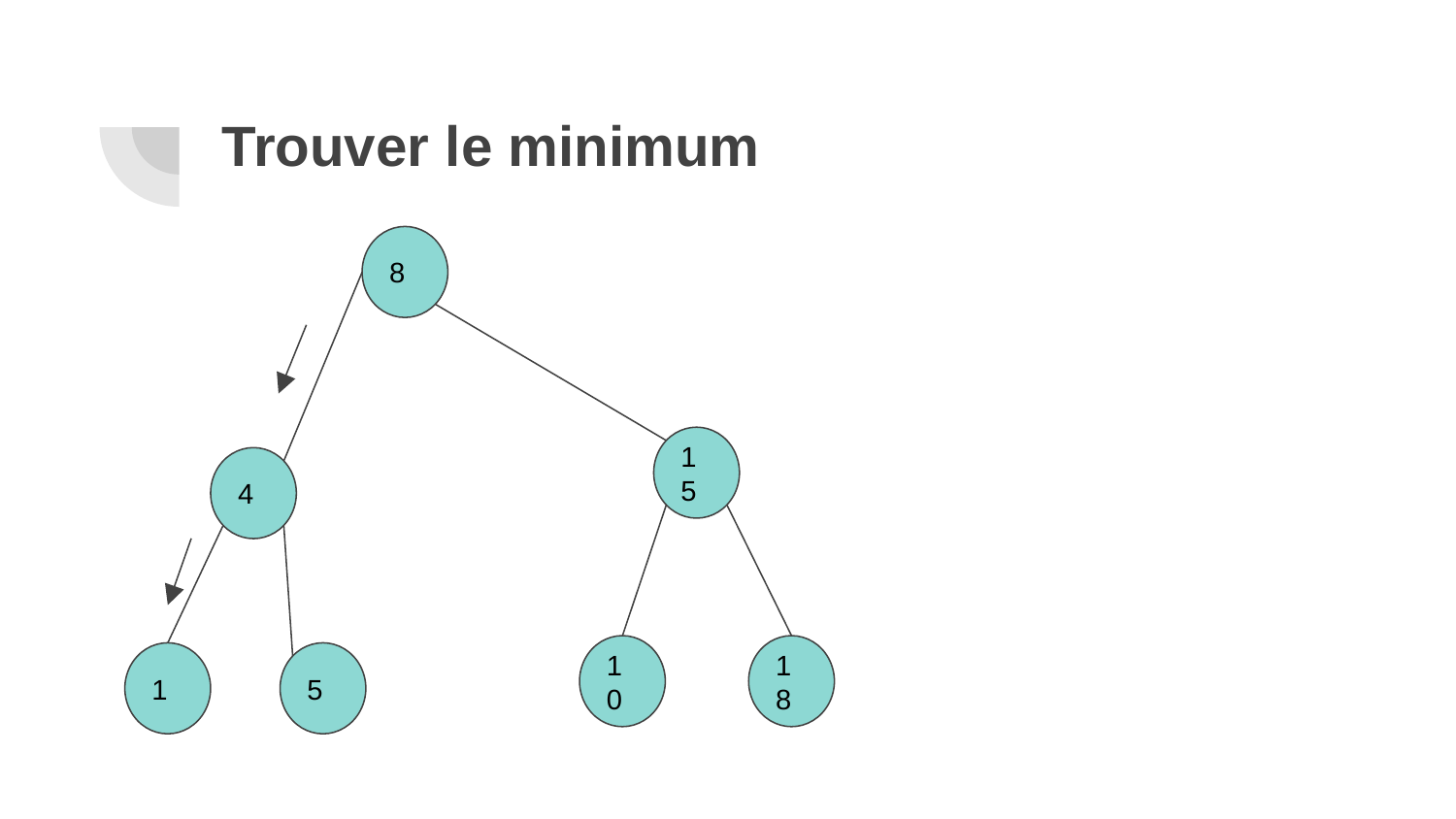

# Trouver le minimum

8
15
4
10
18
1
5